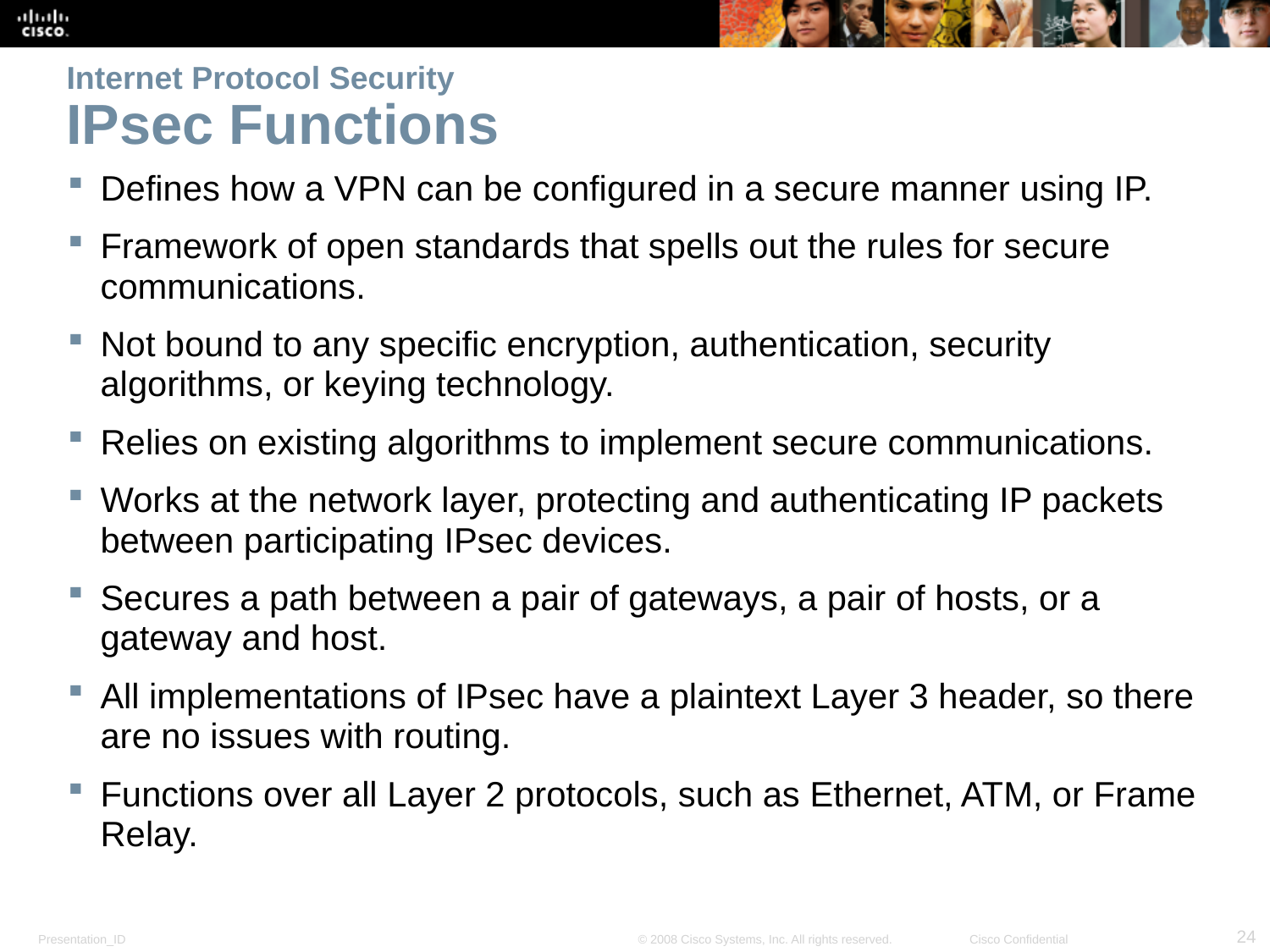

# Internet Protocol Security IPsec Functions
Defines how a VPN can be configured in a secure manner using IP.
Framework of open standards that spells out the rules for secure communications.
Not bound to any specific encryption, authentication, security algorithms, or keying technology.
Relies on existing algorithms to implement secure communications.
Works at the network layer, protecting and authenticating IP packets between participating IPsec devices.
Secures a path between a pair of gateways, a pair of hosts, or a gateway and host.
All implementations of IPsec have a plaintext Layer 3 header, so there are no issues with routing.
Functions over all Layer 2 protocols, such as Ethernet, ATM, or Frame Relay.